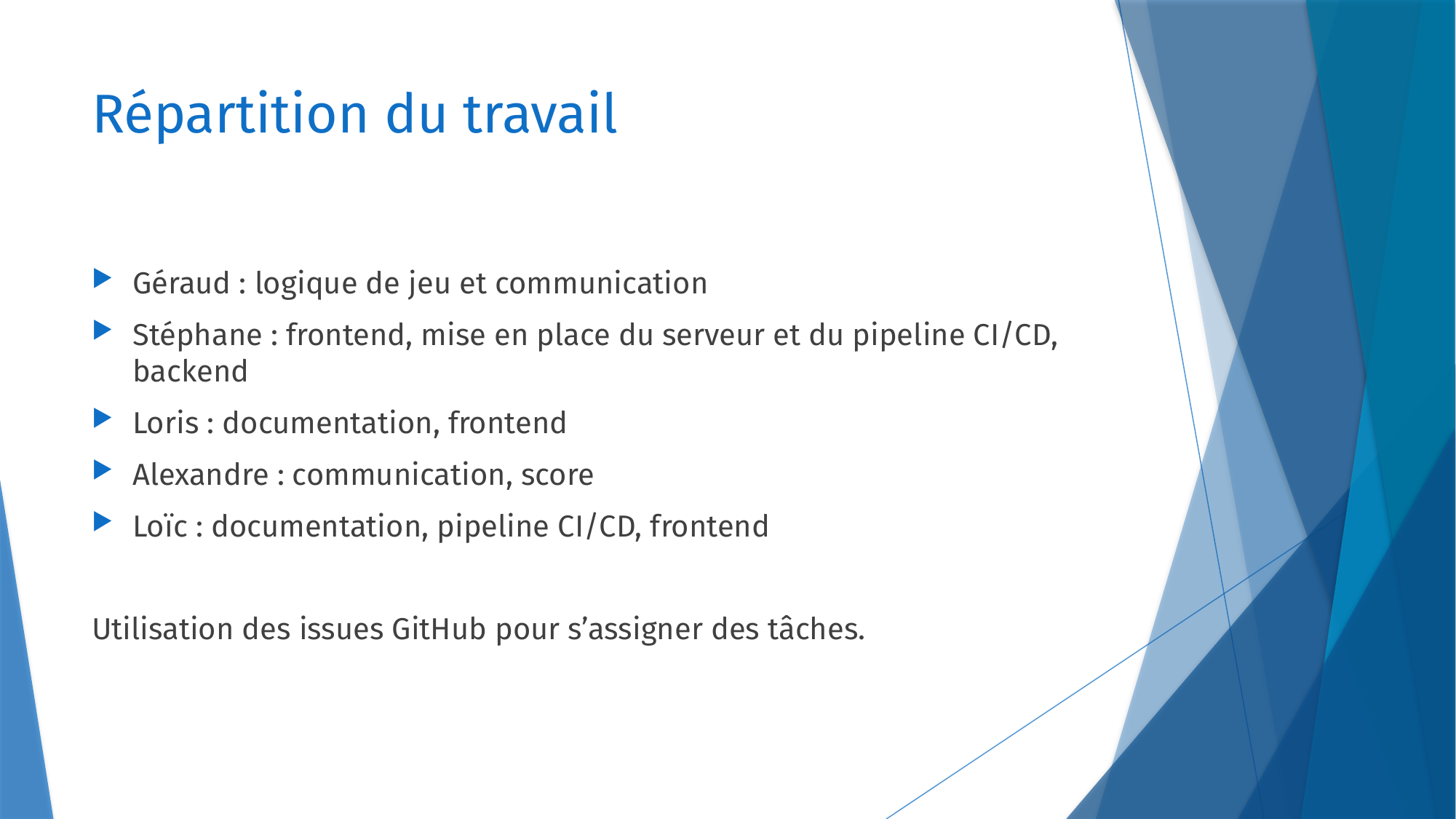

# Répartition du travail
Géraud : logique de jeu et communication
Stéphane : frontend, mise en place du serveur et du pipeline CI/CD, backend
Loris : documentation, frontend
Alexandre : communication, score
Loïc : documentation, pipeline CI/CD, frontend

Utilisation des issues GitHub pour s’assigner des tâches.